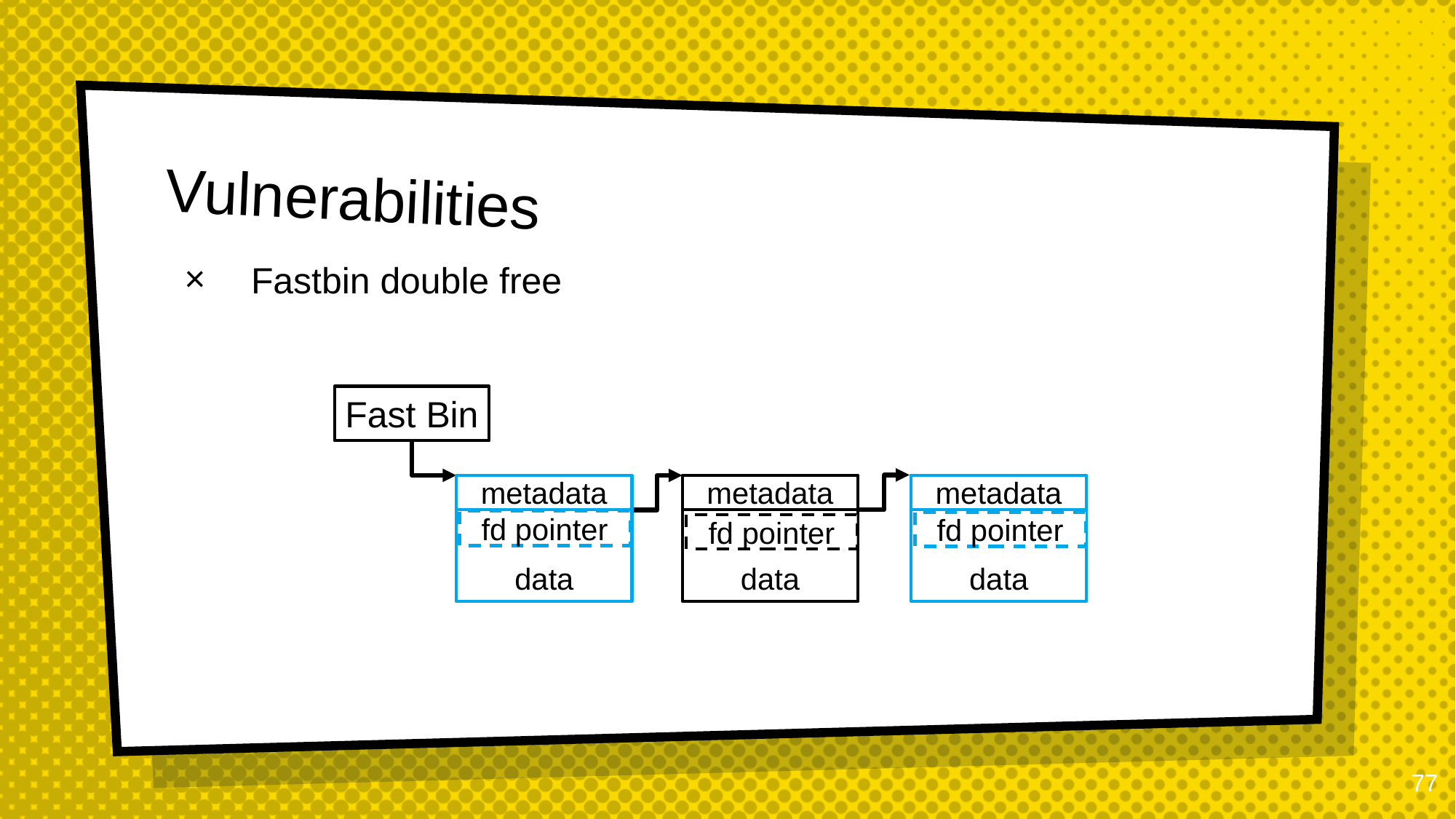

# Vulnerabilities
Fastbin double free
Fast Bin
metadata
data
fd pointer
metadata
data
fd pointer
metadata
data
fd pointer
77